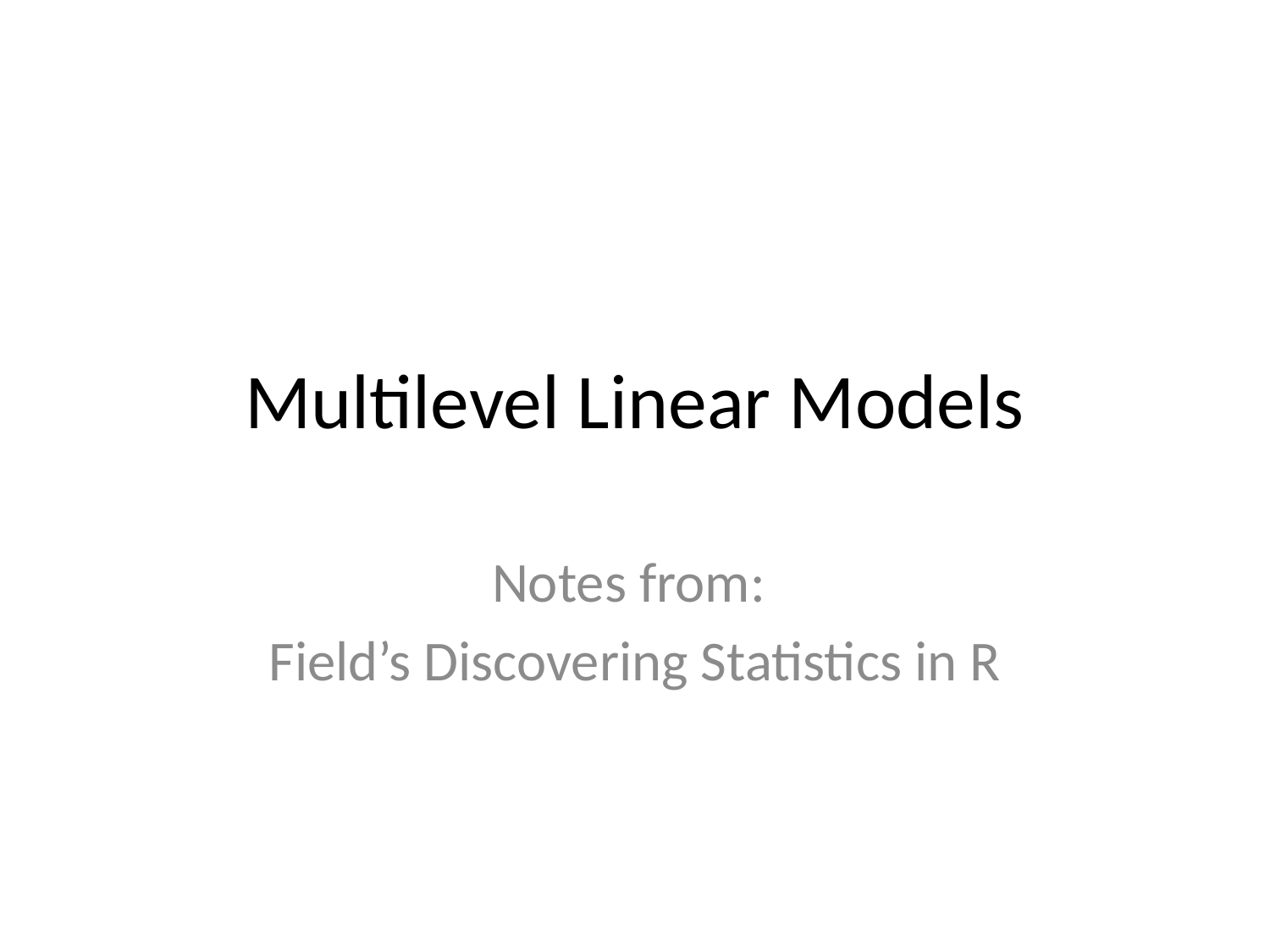

# Multilevel Linear Models
Notes from:
Field’s Discovering Statistics in R